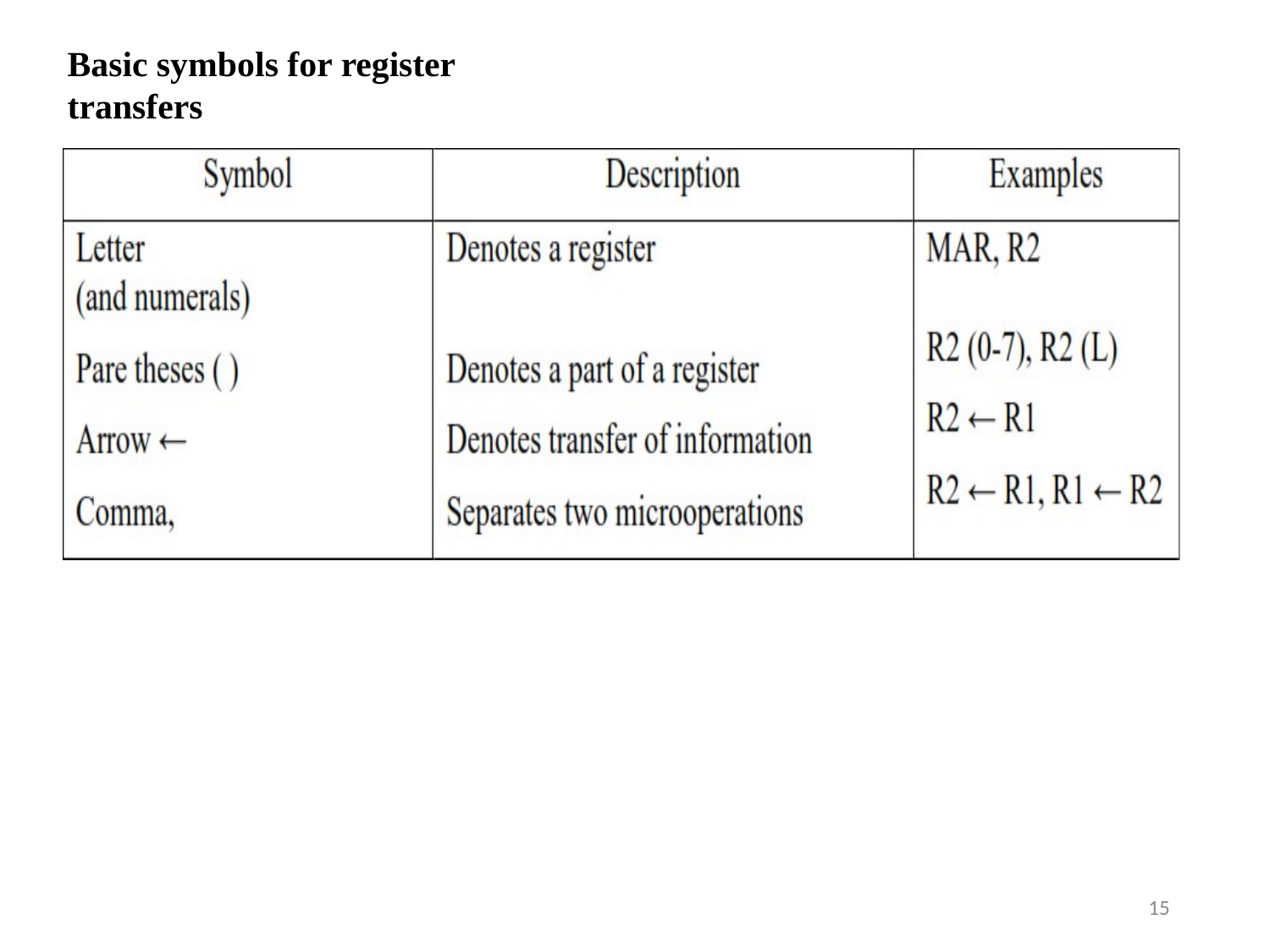

# Basic symbols for register transfers

15